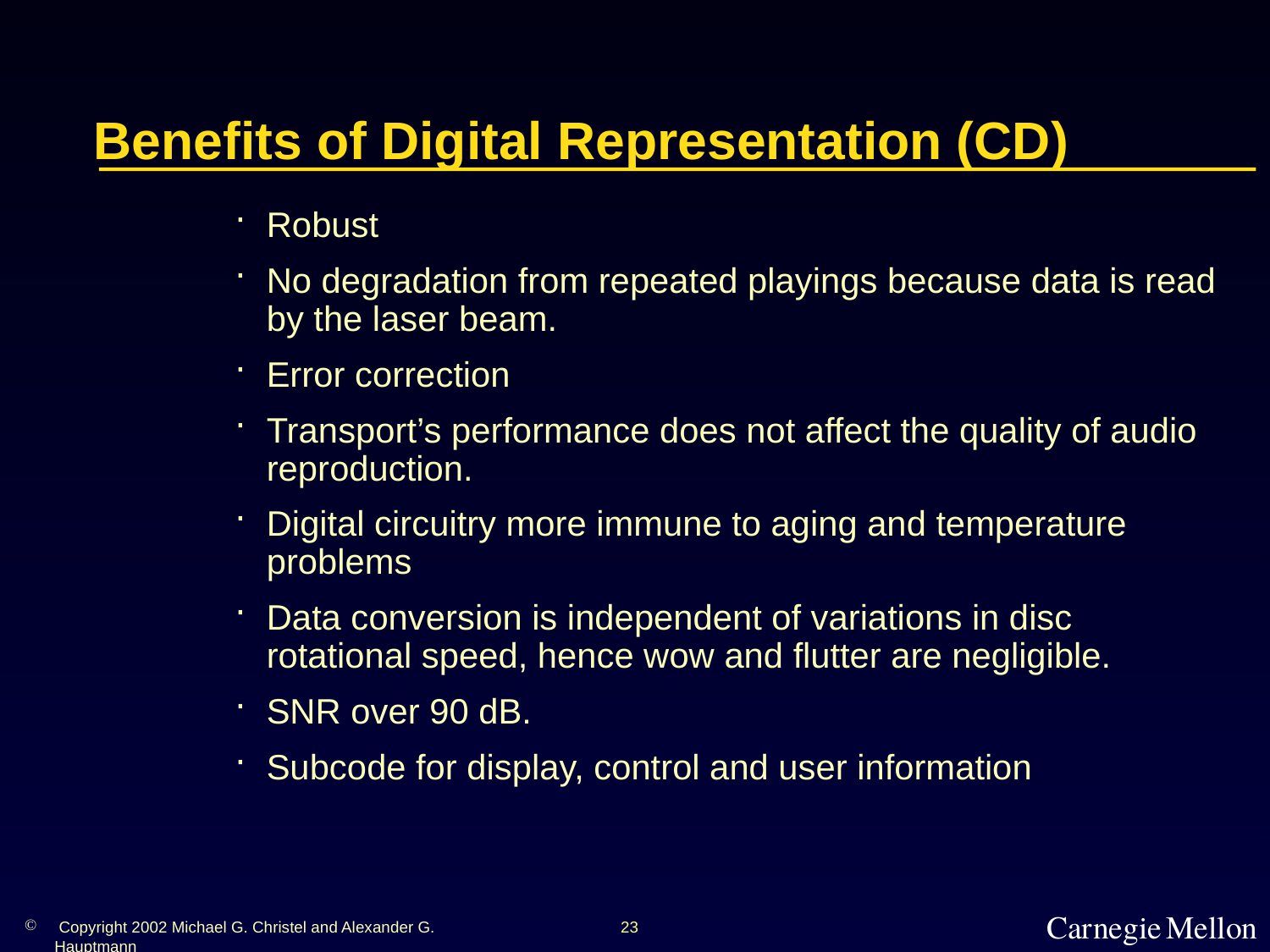

# Benefits of Digital Representation (CD)
Robust
No degradation from repeated playings because data is read by the laser beam.
Error correction
Transport’s performance does not affect the quality of audio reproduction.
Digital circuitry more immune to aging and temperature problems
Data conversion is independent of variations in disc rotational speed, hence wow and flutter are negligible.
SNR over 90 dB.
Subcode for display, control and user information